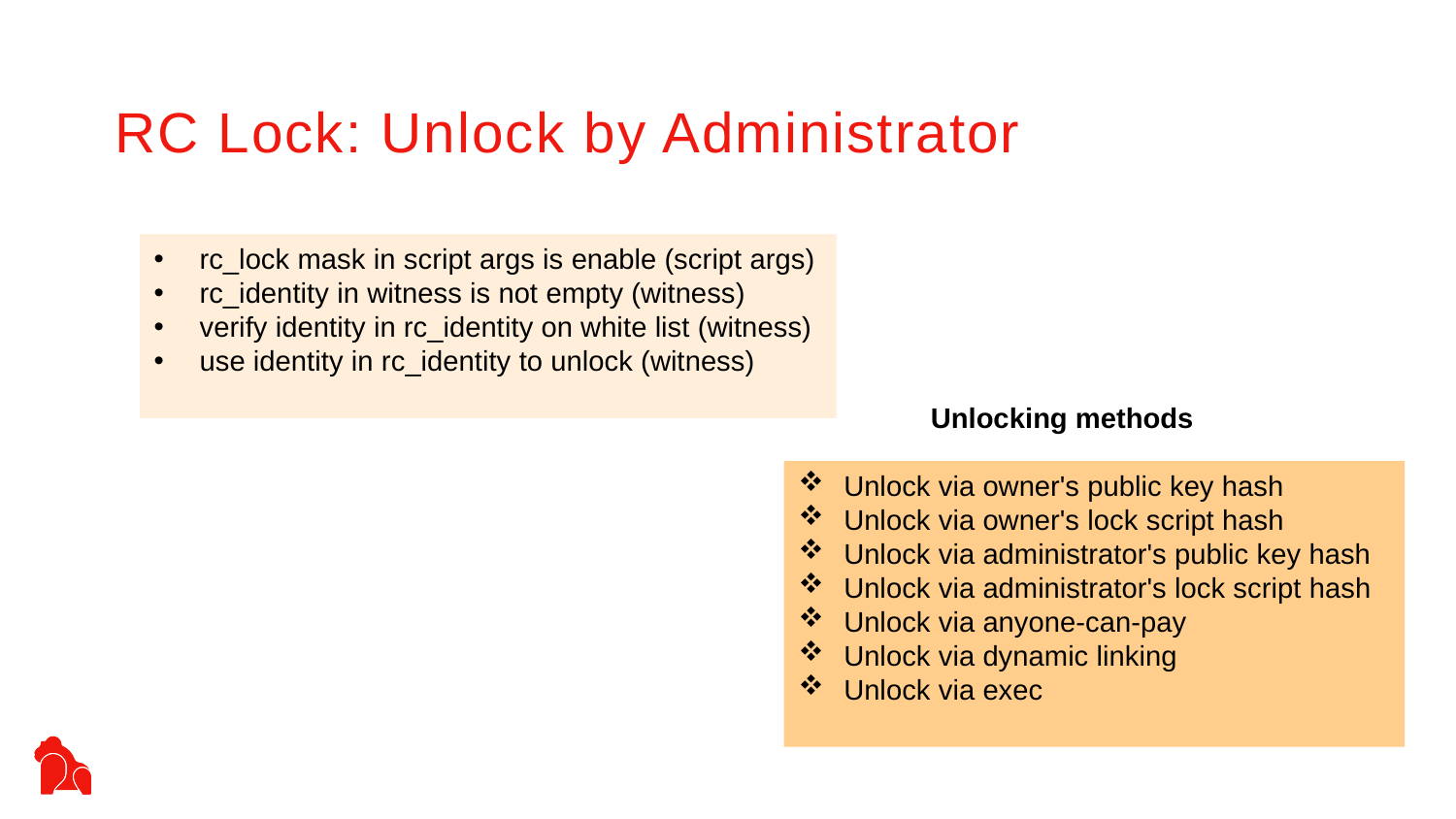

RC Lock: Unlock by Administrator
rc_lock mask in script args is enable (script args)
rc_identity in witness is not empty (witness)
verify identity in rc_identity on white list (witness)
use identity in rc_identity to unlock (witness)

Unlocking methods
Unlock via owner's public key hash
Unlock via owner's lock script hash
Unlock via administrator's public key hash
Unlock via administrator's lock script hash
Unlock via anyone-can-pay
Unlock via dynamic linking
Unlock via exec